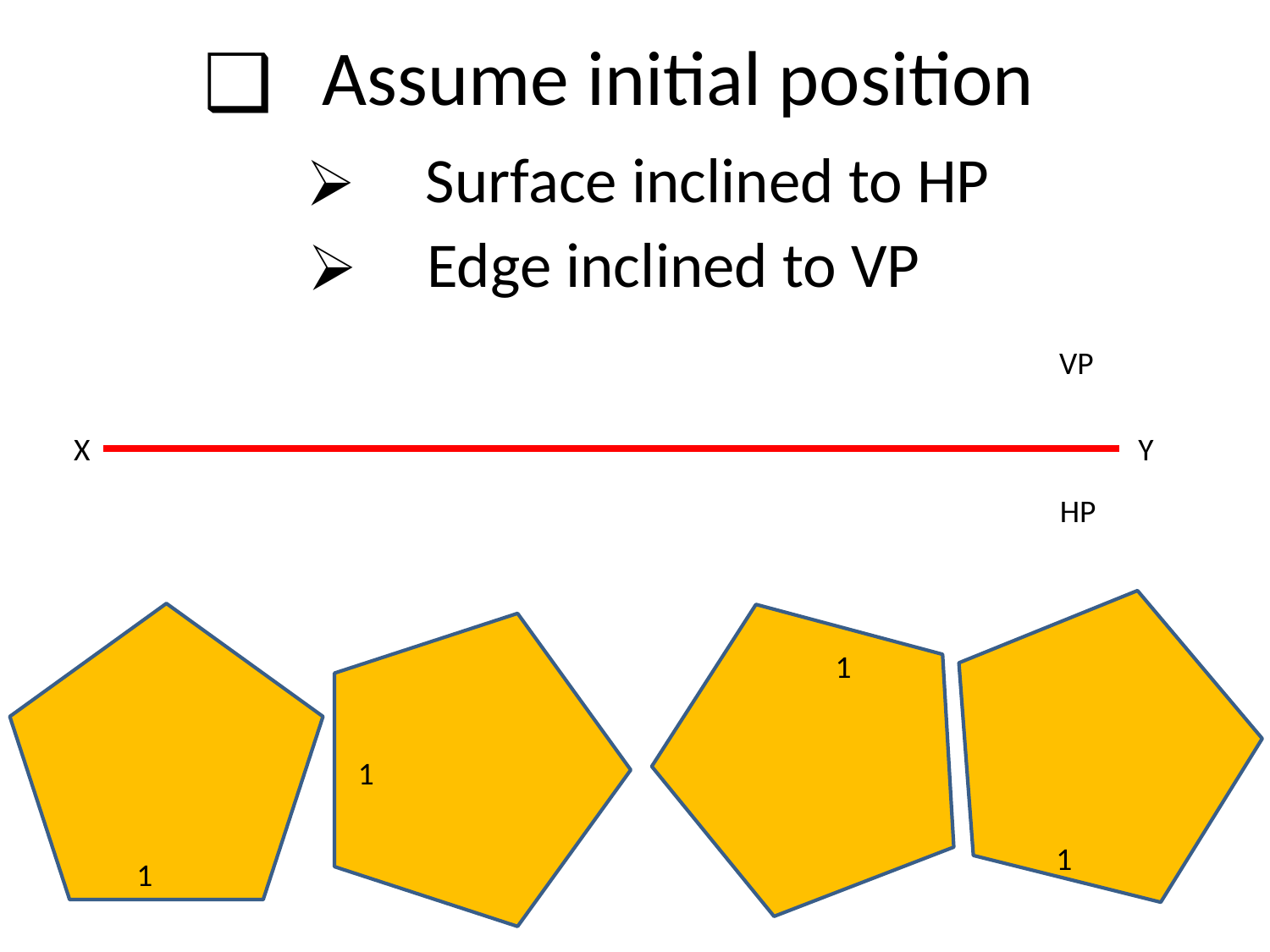

Assume initial position
Surface inclined to HP
Edge inclined to VP
VP
X
Y
HP

1

1

1

1